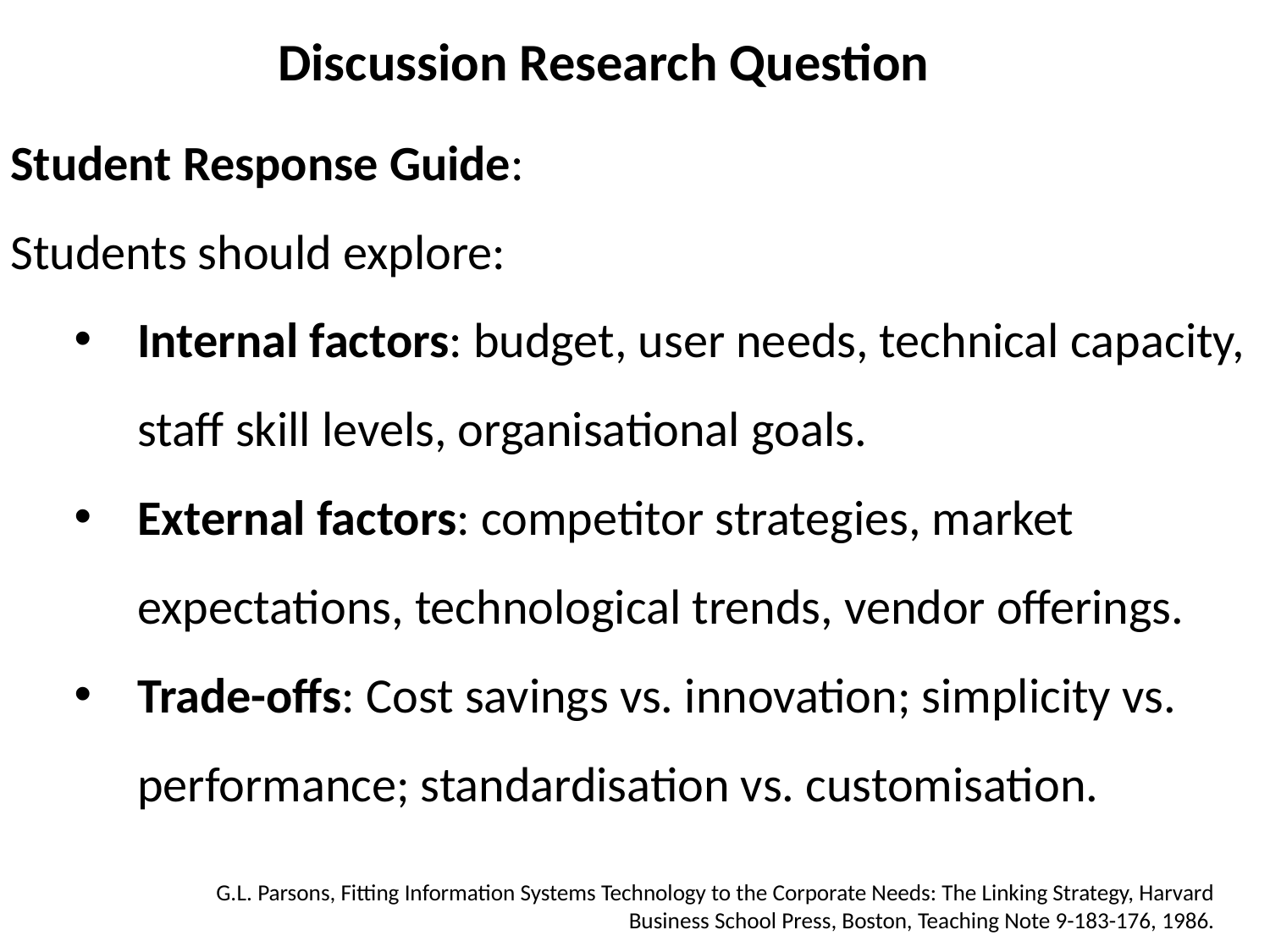

# Discussion Research Question
Student Response Guide:
Students should explore:
Internal factors: budget, user needs, technical capacity, staff skill levels, organisational goals.
External factors: competitor strategies, market expectations, technological trends, vendor offerings.
Trade-offs: Cost savings vs. innovation; simplicity vs. performance; standardisation vs. customisation.
G.L. Parsons, Fitting Information Systems Technology to the Corporate Needs: The Linking Strategy, Harvard Business School Press, Boston, Teaching Note 9-183-176, 1986.